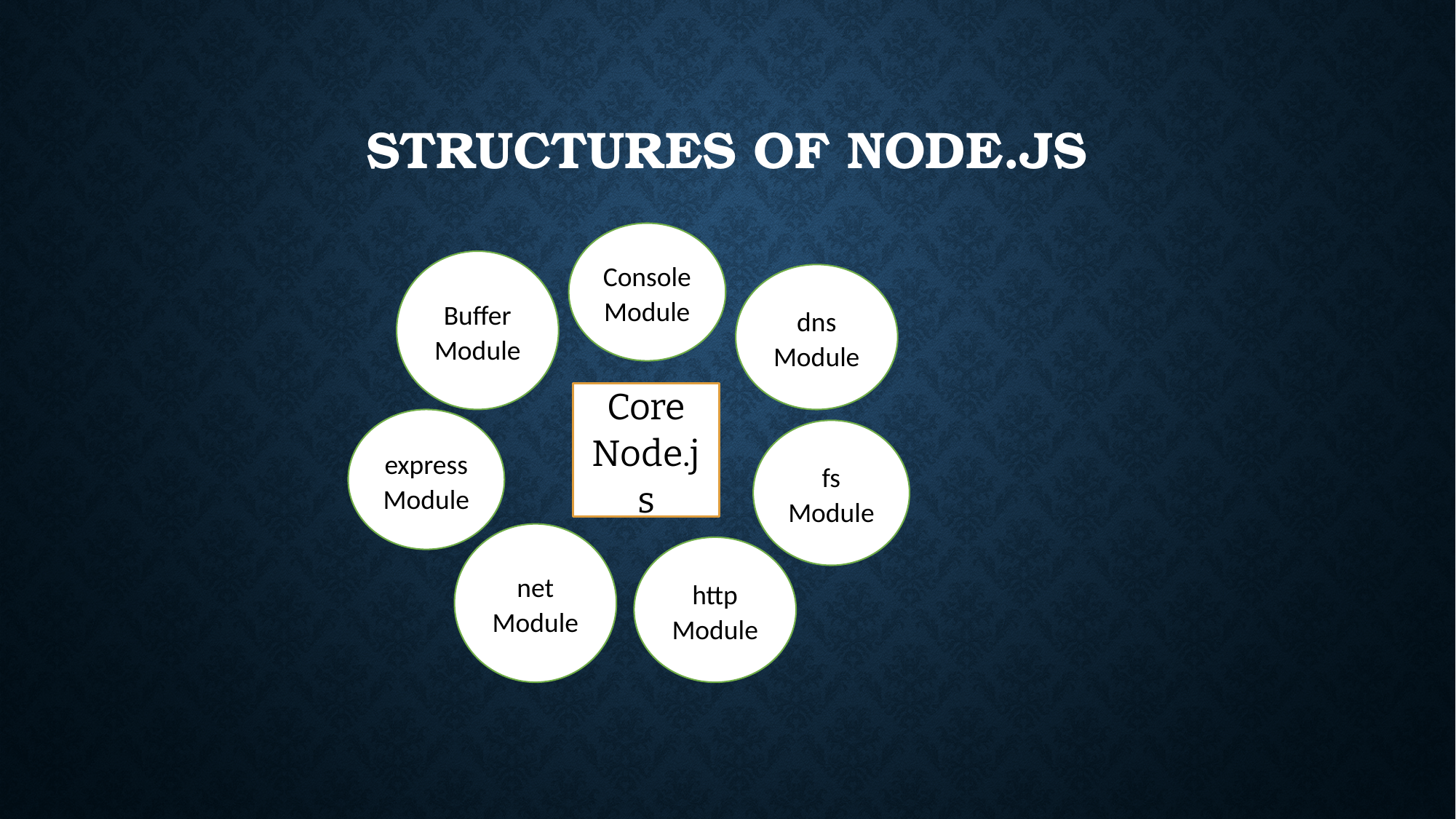

# Structures of Node.js
Console Module
Buffer Module
dns Module
Core Node.js
express Module
fs Module
net Module
http Module